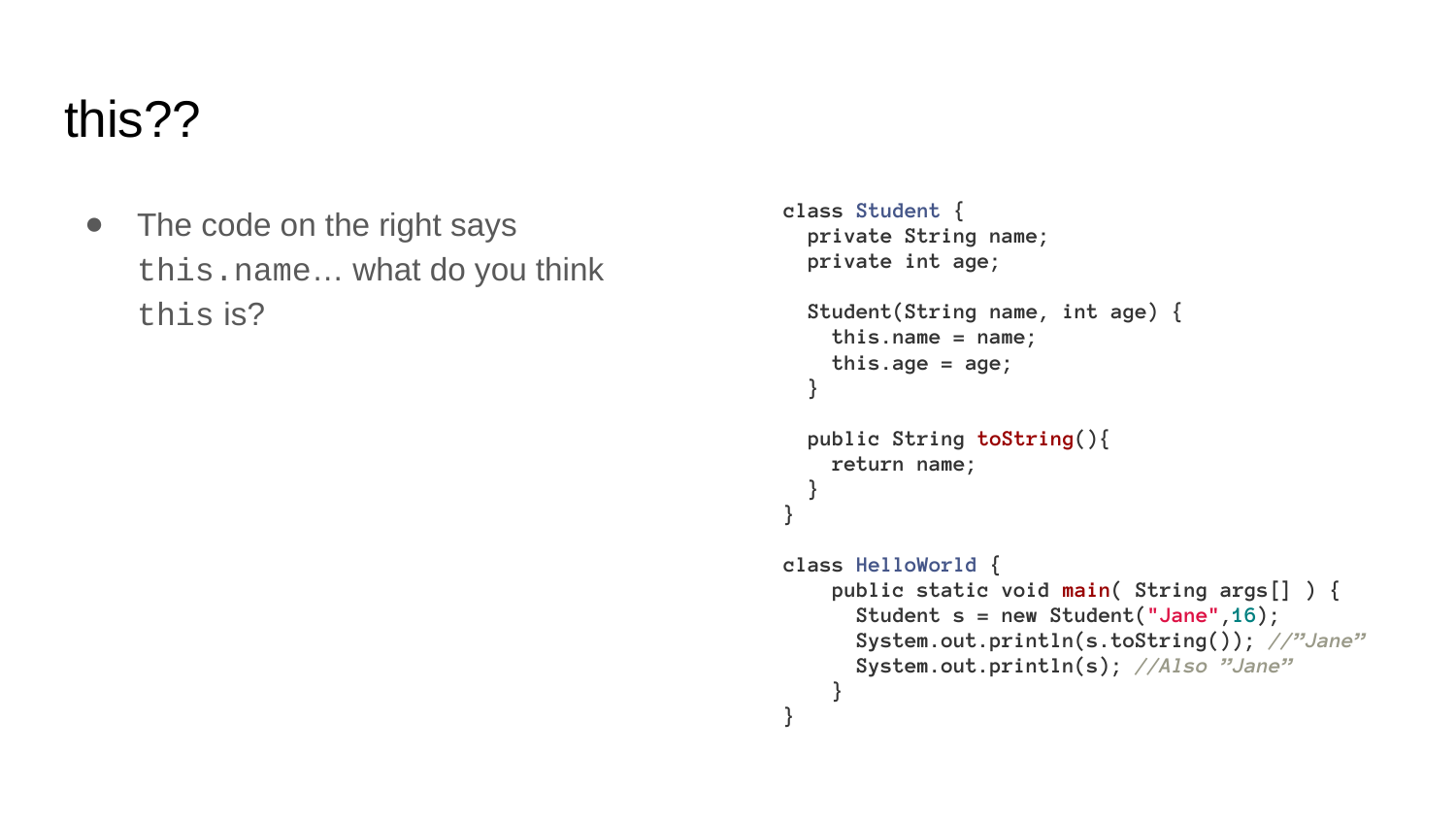

# this??
The code on the right says this.name… what do you think this is?
class Student {
  private String name;
  private int age;
  Student(String name, int age) {
    this.name = name;
    this.age = age;
  }
  public String toString(){
    return name;
  }
}
class HelloWorld {
    public static void main( String args[] ) {
      Student s = new Student("Jane",16);
      System.out.println(s.toString()); //”Jane”
      System.out.println(s); //Also ”Jane”
    }
}